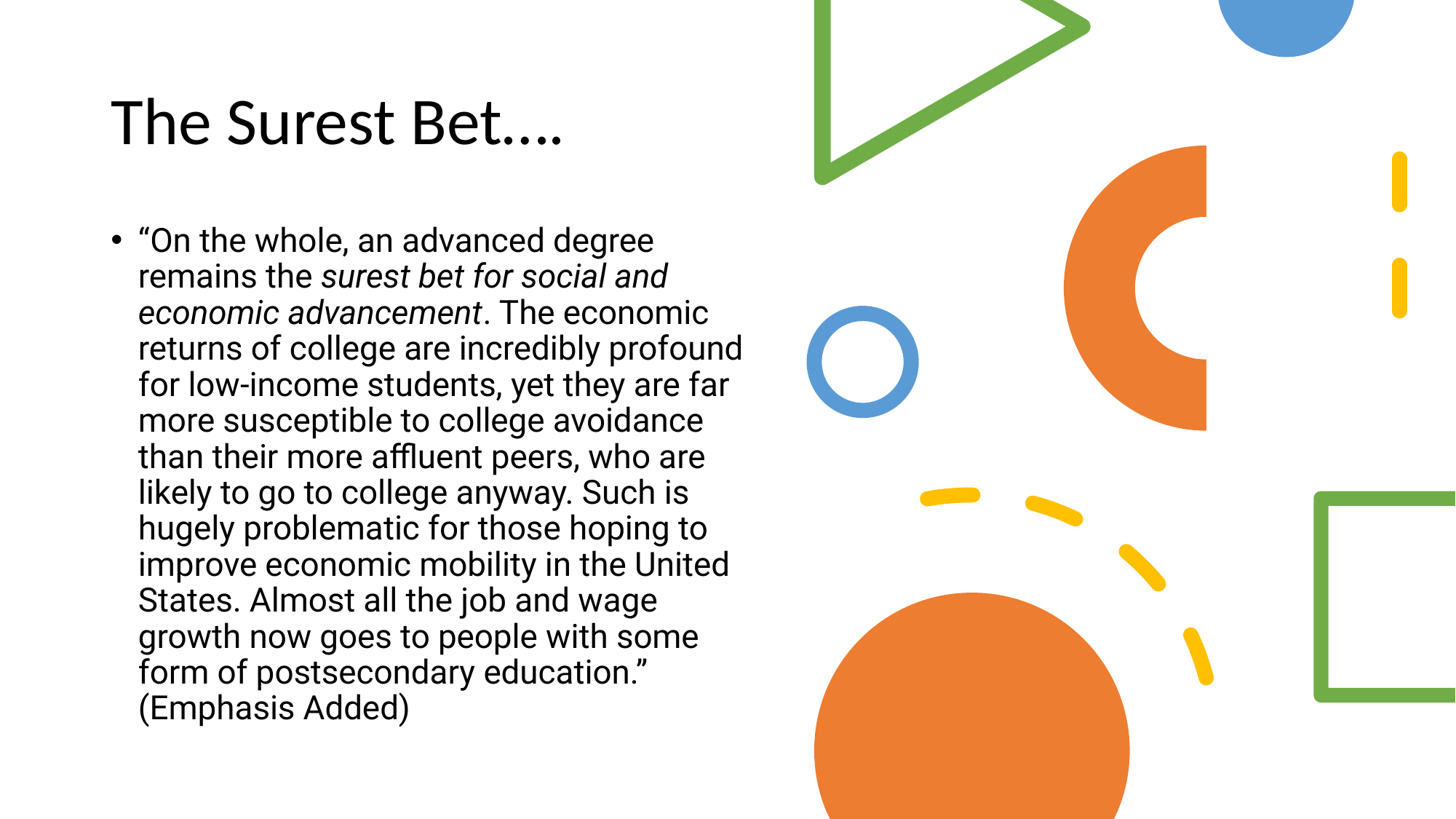

# The Surest Bet….

“On the whole, an advanced degree remains the surest bet for social and economic advancement. The economic returns of college are incredibly profound for low-income students, yet they are far more susceptible to college avoidance than their more affluent peers, who are likely to go to college anyway. Such is hugely problematic for those hoping to improve economic mobility in the United States. Almost all the job and wage growth now goes to people with some form of postsecondary education.” (Emphasis Added)